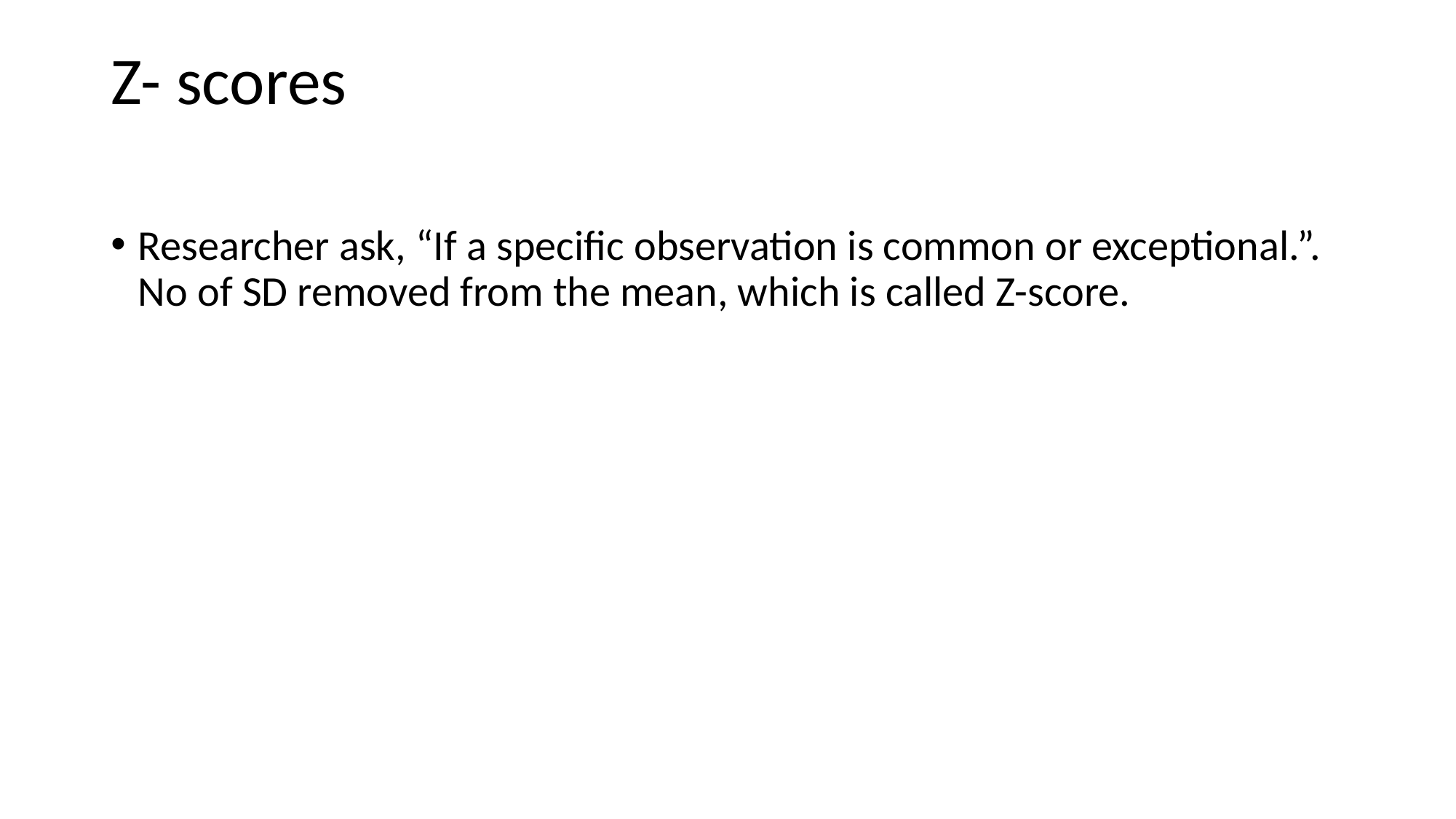

# Z- scores
Researcher ask, “If a specific observation is common or exceptional.”. No of SD removed from the mean, which is called Z-score.